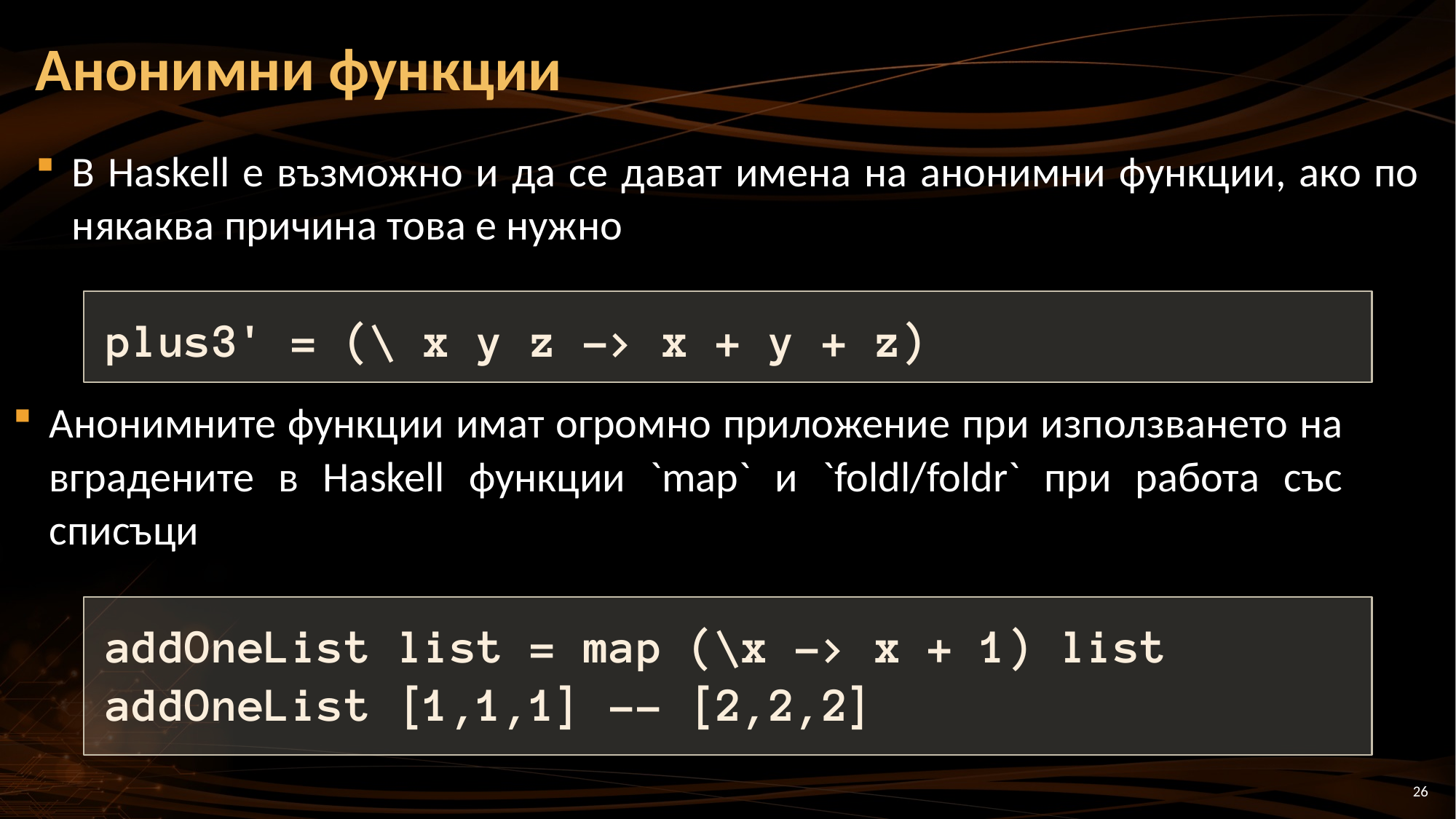

# Анонимни функции
В Haskell е възможно и да се дават имена на анонимни функции, ако по някаква причина това е нужно
plus3' = (\ x y z -> x + y + z)
Анонимните функции имат огромно приложение при използването на вградените в Haskell функции `map` и `foldl/foldr` при работа със списъци
addOneList list = map (\x -> x + 1) list
addOneList [1,1,1] -- [2,2,2]
26